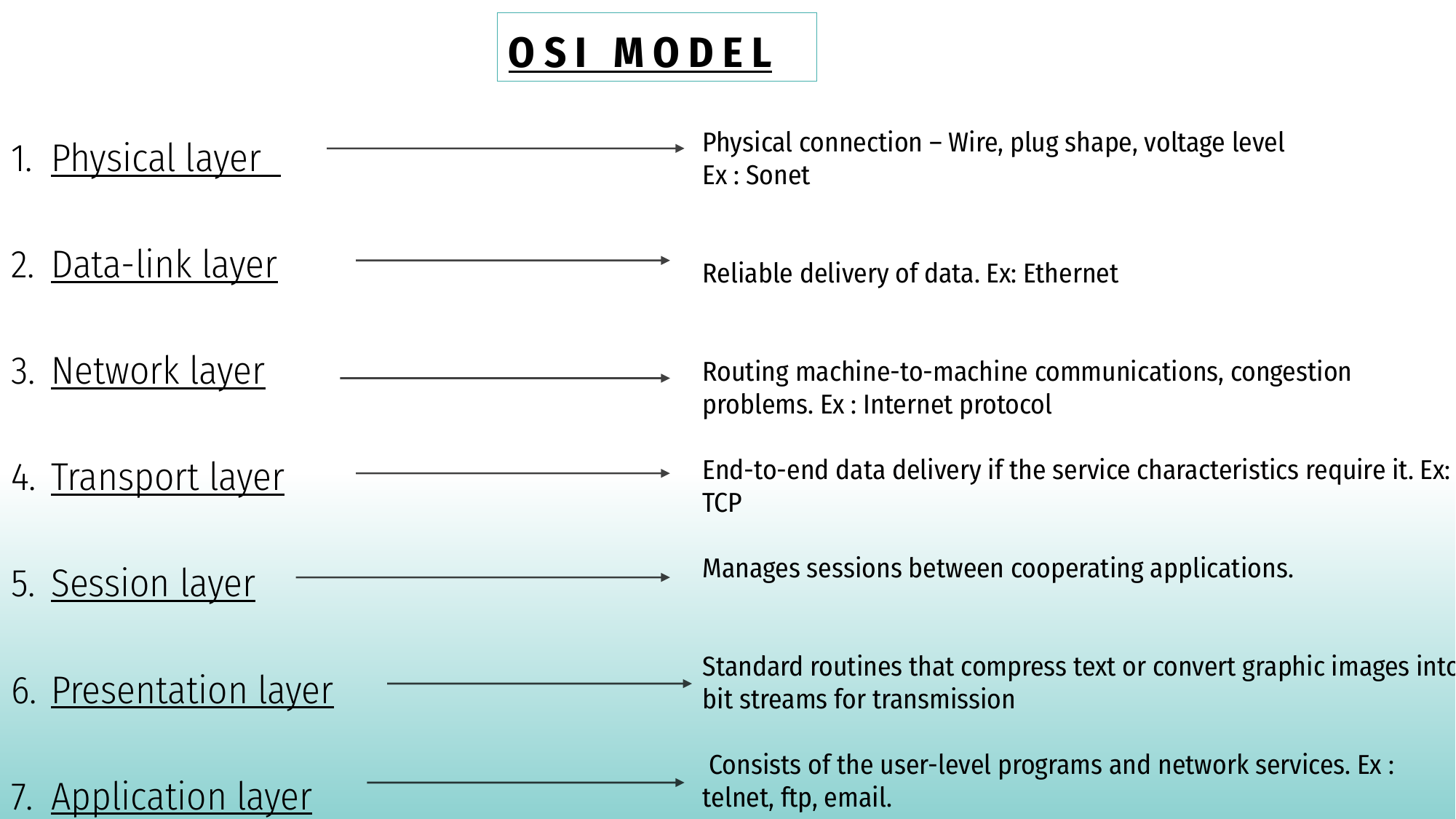

# Osi model
Physical layer
Data-link layer
Network layer
Transport layer
Session layer
Presentation layer
Application layer
Physical connection – Wire, plug shape, voltage level
Ex : Sonet

Reliable delivery of data. Ex: Ethernet

Routing machine-to-machine communications, congestion problems. Ex : Internet protocol

End-to-end data delivery if the service characteristics require it. Ex: TCP

Manages sessions between cooperating applications.

Standard routines that compress text or convert graphic images into bit streams for transmission

 Consists of the user-level programs and network services. Ex : telnet, ftp, email.